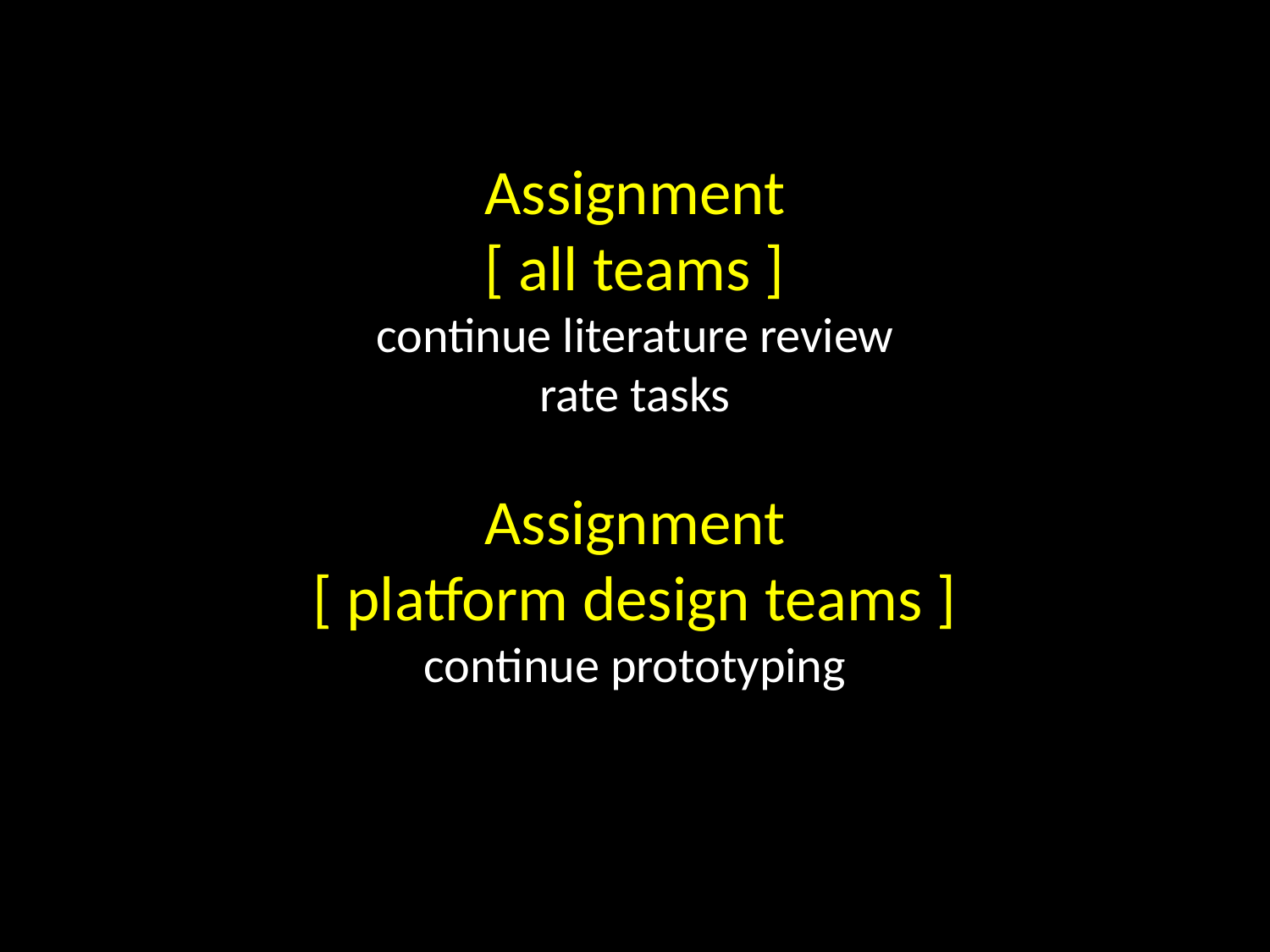

Assignment
[ all teams ]
continue literature review
rate tasks

Assignment
[ platform design teams ]
continue prototyping